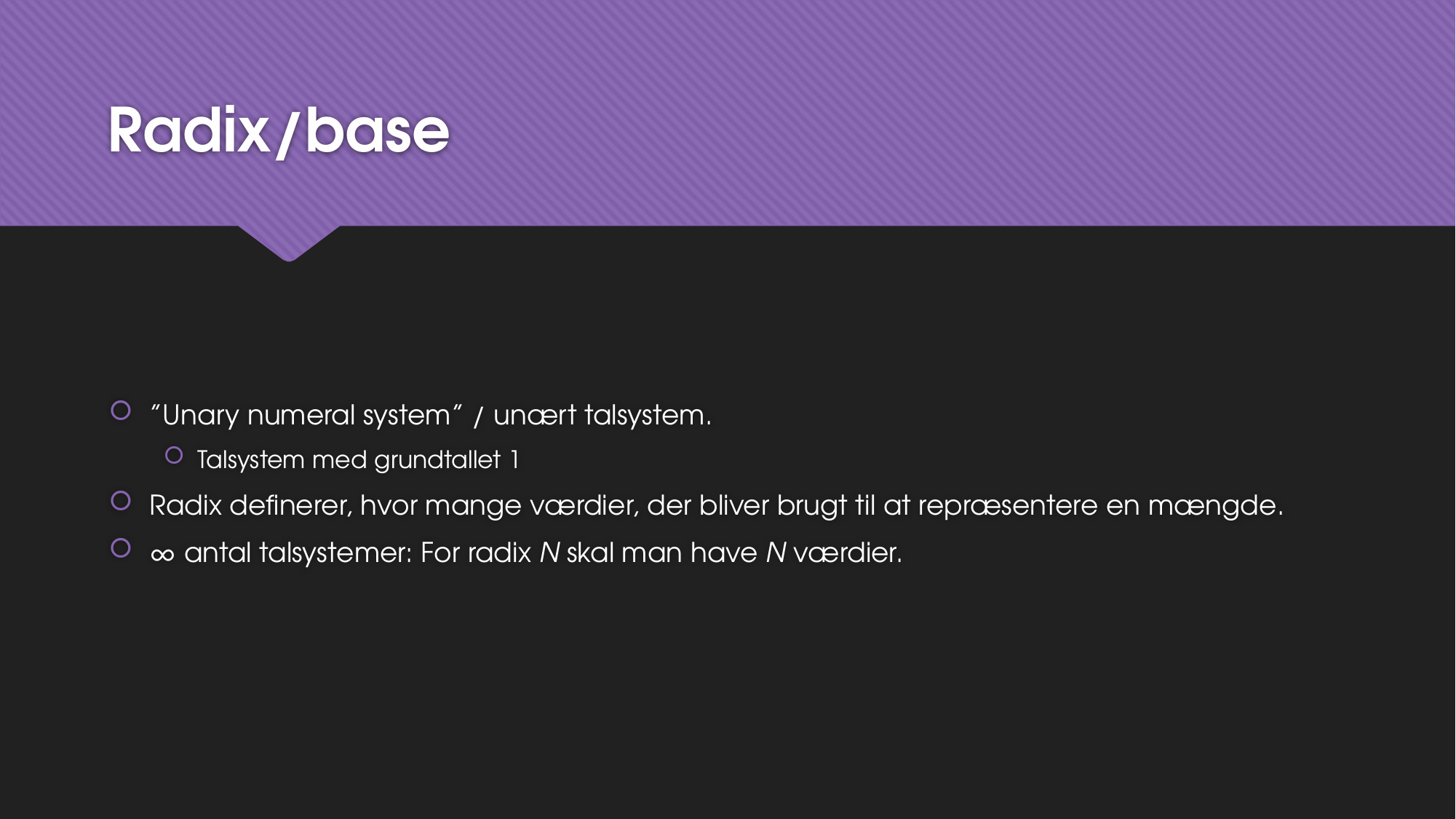

# Radix/base
”Unary numeral system” / unært talsystem.
Talsystem med grundtallet 1
Radix definerer, hvor mange værdier, der bliver brugt til at repræsentere en mængde.
∞ antal talsystemer: For radix N skal man have N værdier.